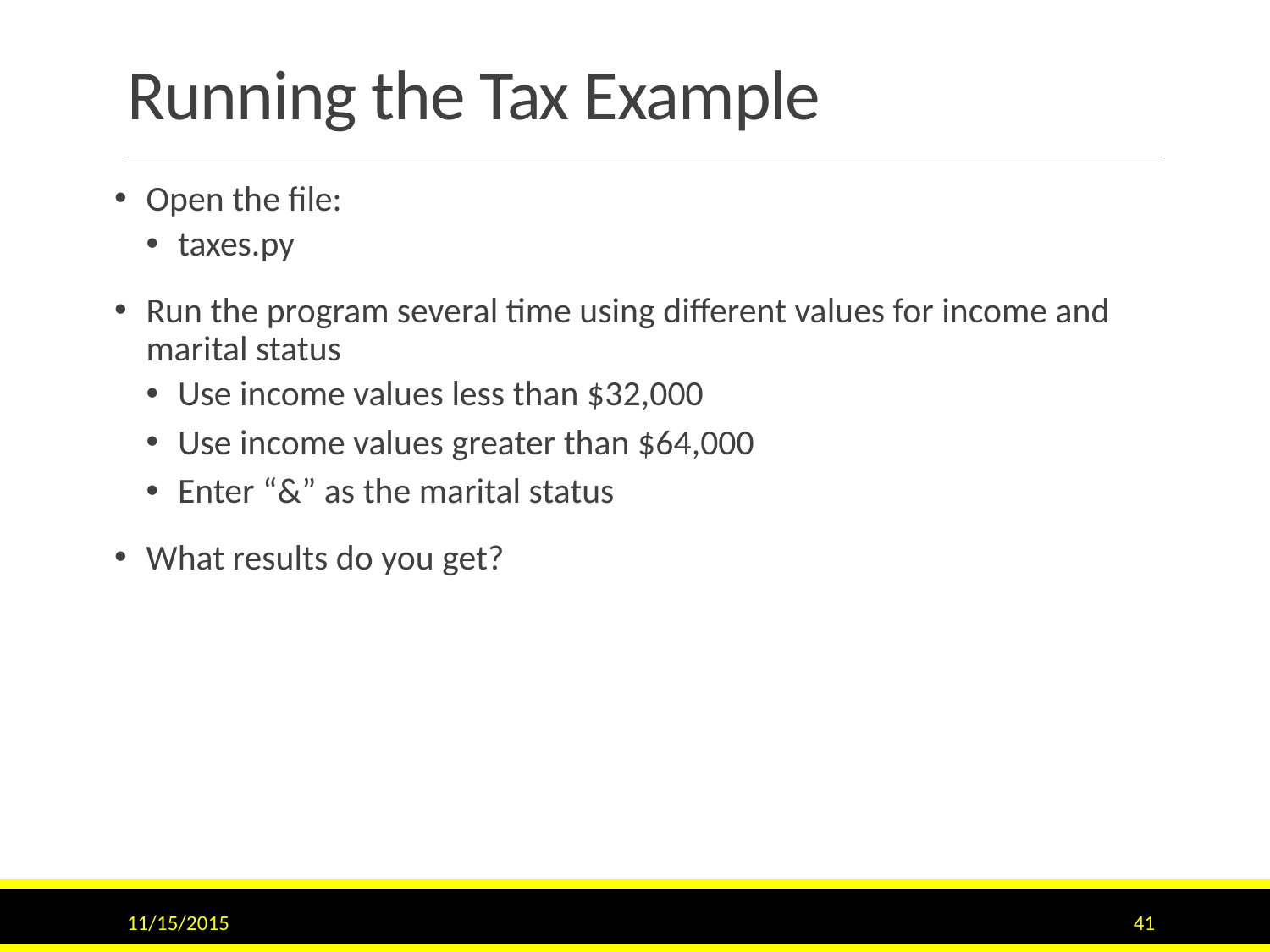

# Running the Tax Example
Open the file:
taxes.py
Run the program several time using different values for income and marital status
Use income values less than $32,000
Use income values greater than $64,000
Enter “&” as the marital status
What results do you get?
11/15/2015
41